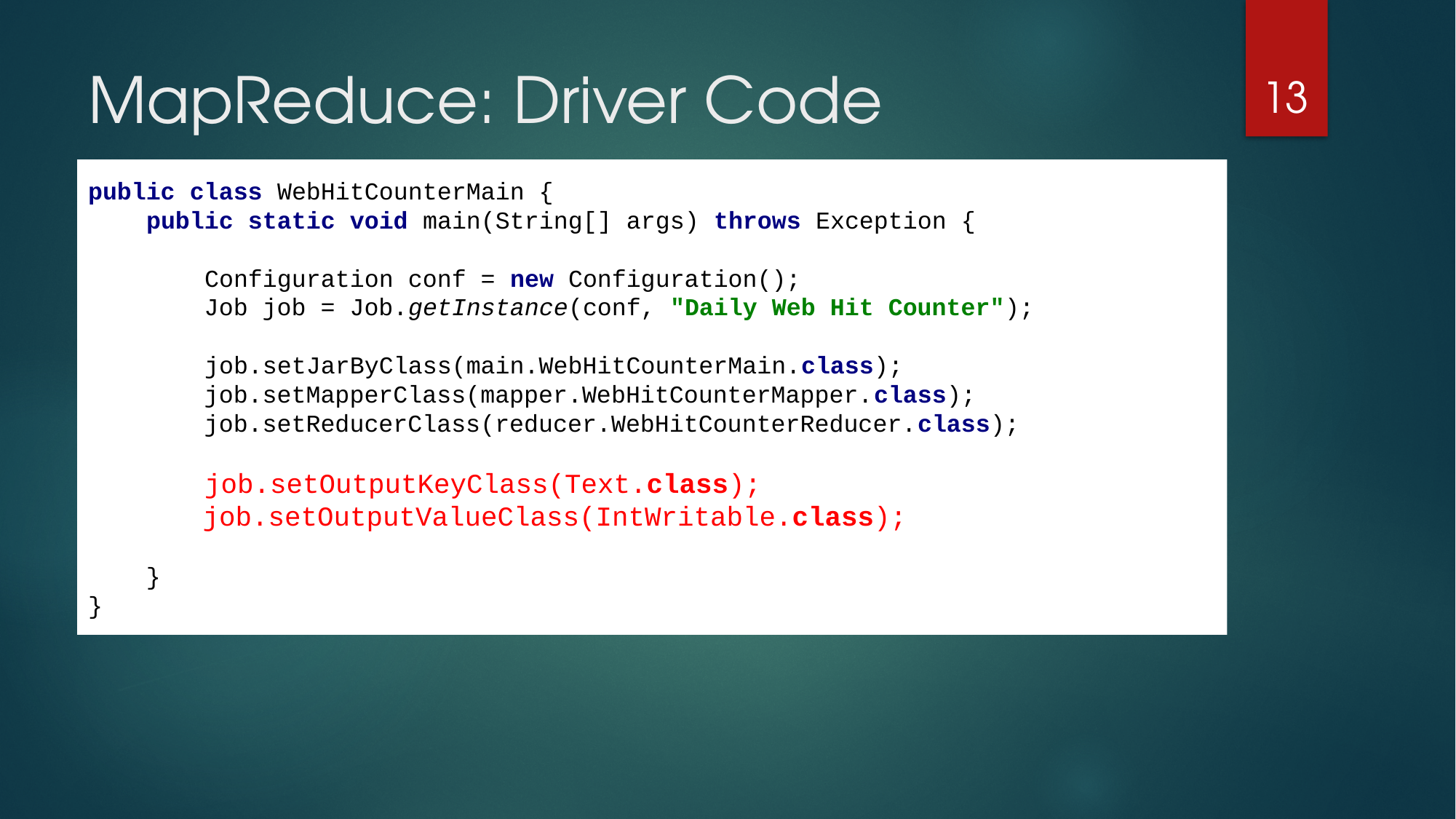

13
# MapReduce: Driver Code
public class WebHitCounterMain {
    public static void main(String[] args) throws Exception {
        Configuration conf = new Configuration();
        Job job = Job.getInstance(conf, "Daily Web Hit Counter");
        job.setJarByClass(main.WebHitCounterMain.class);
        job.setMapperClass(mapper.WebHitCounterMapper.class);
        job.setReducerClass(reducer.WebHitCounterReducer.class);
        job.setOutputKeyClass(Text.class);
       job.setOutputValueClass(IntWritable.class);
    }
}